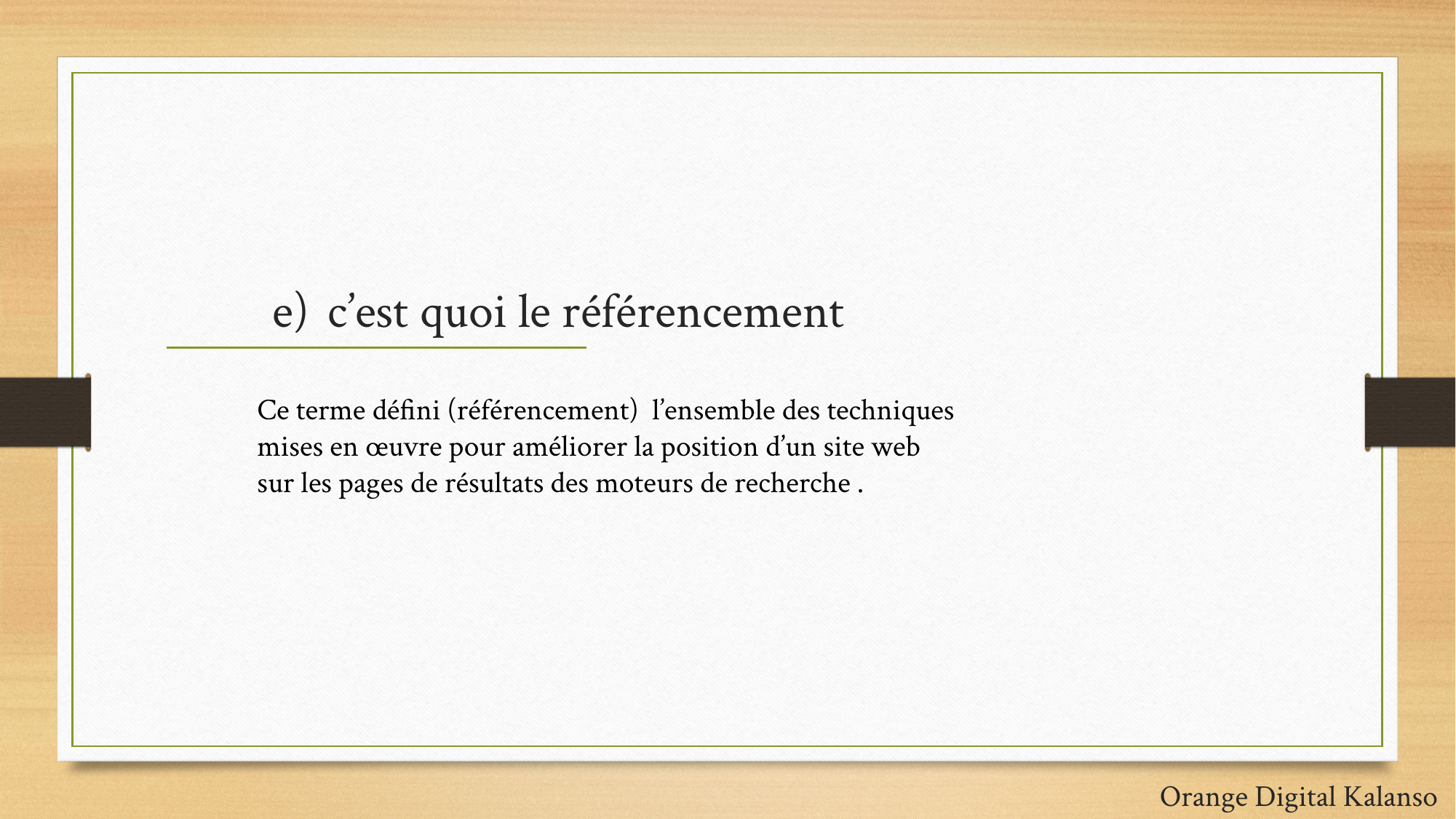

# e)  c’est quoi le référencement
Ce terme défini (référencement)  l’ensemble des techniques mises en œuvre pour améliorer la position d’un site web sur les pages de résultats des moteurs de recherche .
Orange Digital Kalanso